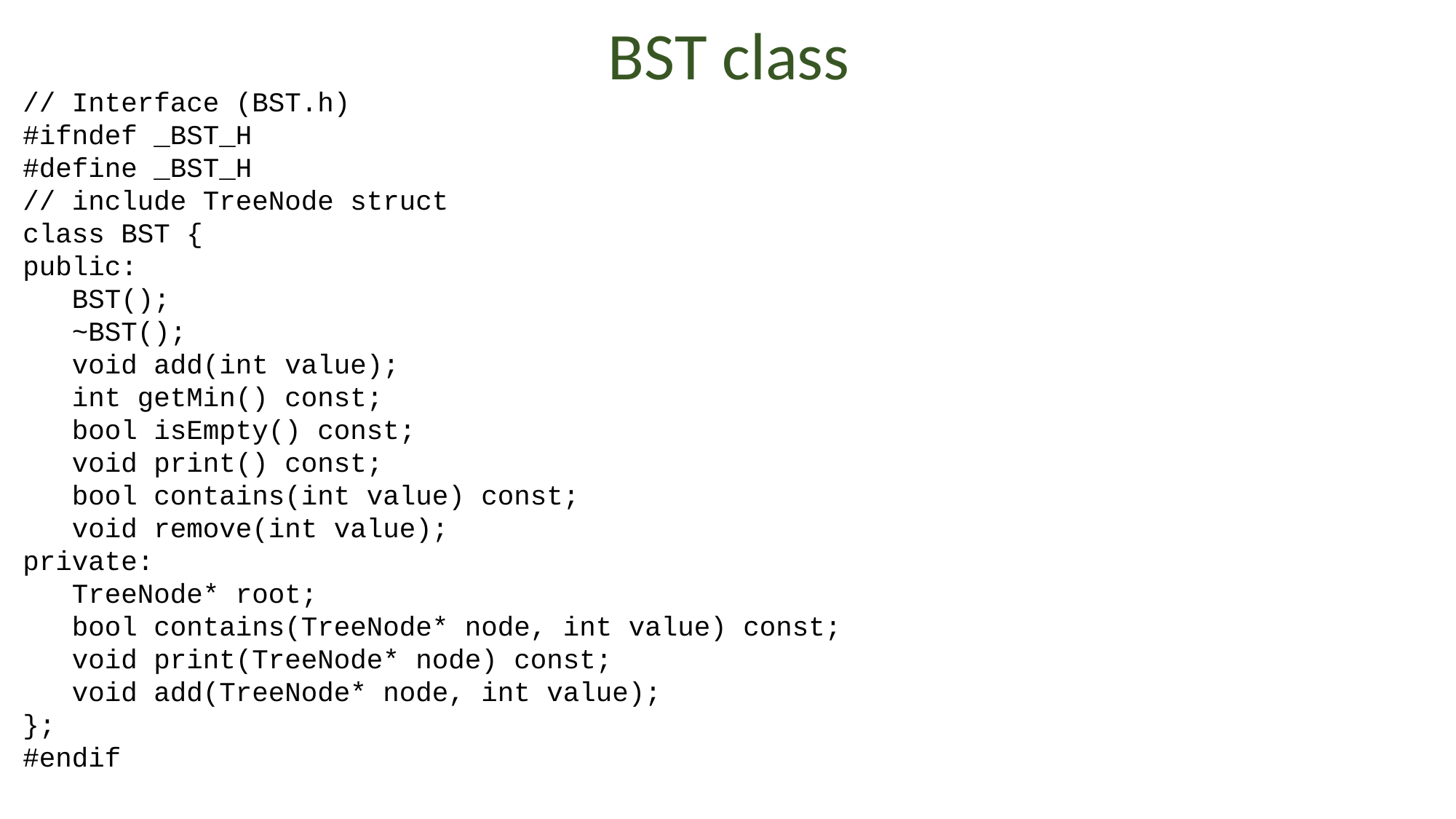

# BST class
// Interface (BST.h)
#ifndef _BST_H
#define _BST_H
// include TreeNode struct
class BST {
public:
   BST();
   ~BST();
   void add(int value);
   int getMin() const;
   bool isEmpty() const;
   void print() const;
   bool contains(int value) const;
   void remove(int value);
private:
   TreeNode* root;
   bool contains(TreeNode* node, int value) const;
   void print(TreeNode* node) const;
   void add(TreeNode* node, int value);
};
#endif